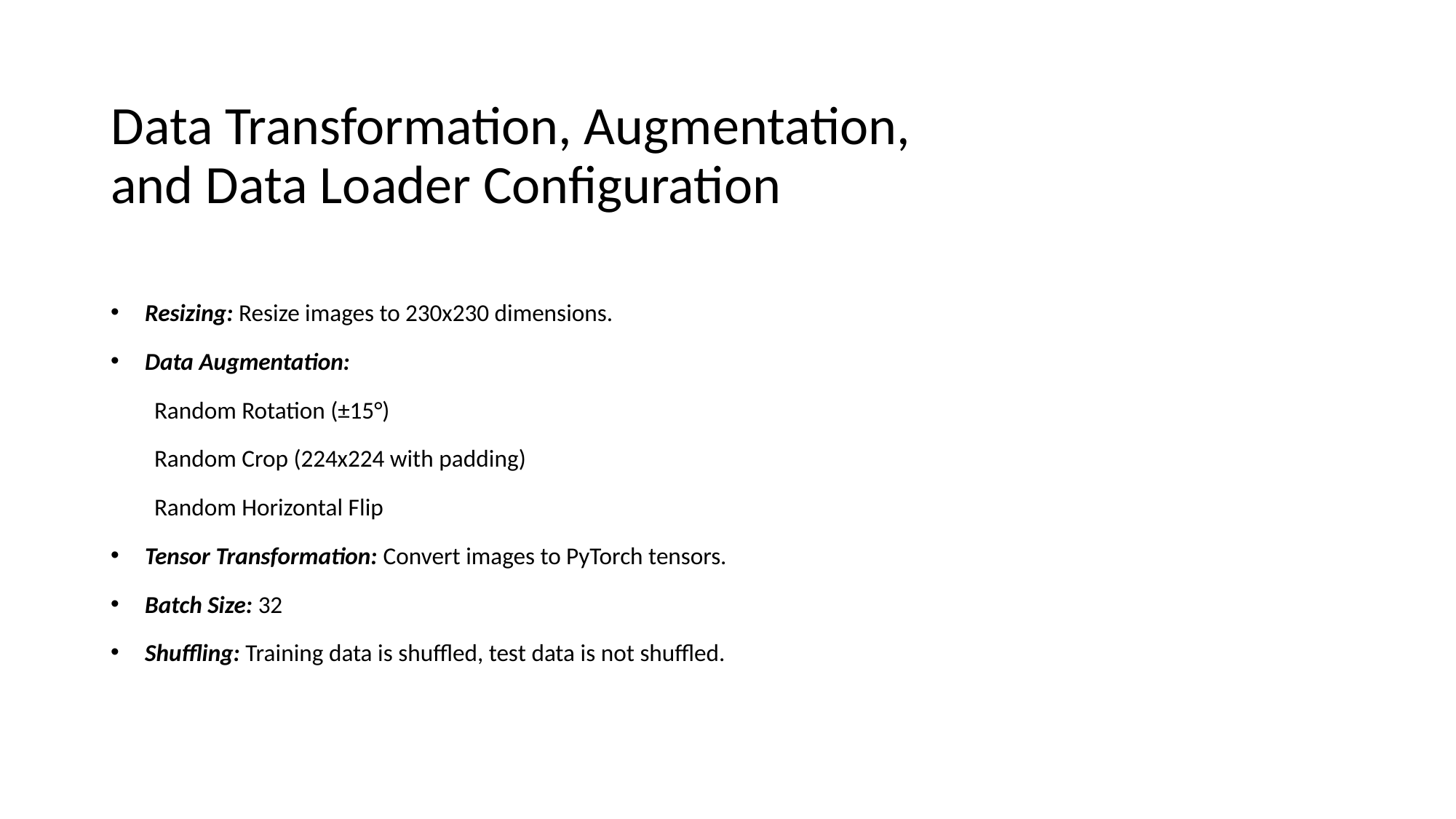

# Data Transformation, Augmentation, and Data Loader Configuration
Resizing: Resize images to 230x230 dimensions.
Data Augmentation:
        Random Rotation (±15°)
        Random Crop (224x224 with padding)
        Random Horizontal Flip
Tensor Transformation: Convert images to PyTorch tensors.
Batch Size: 32
Shuffling: Training data is shuffled, test data is not shuffled.